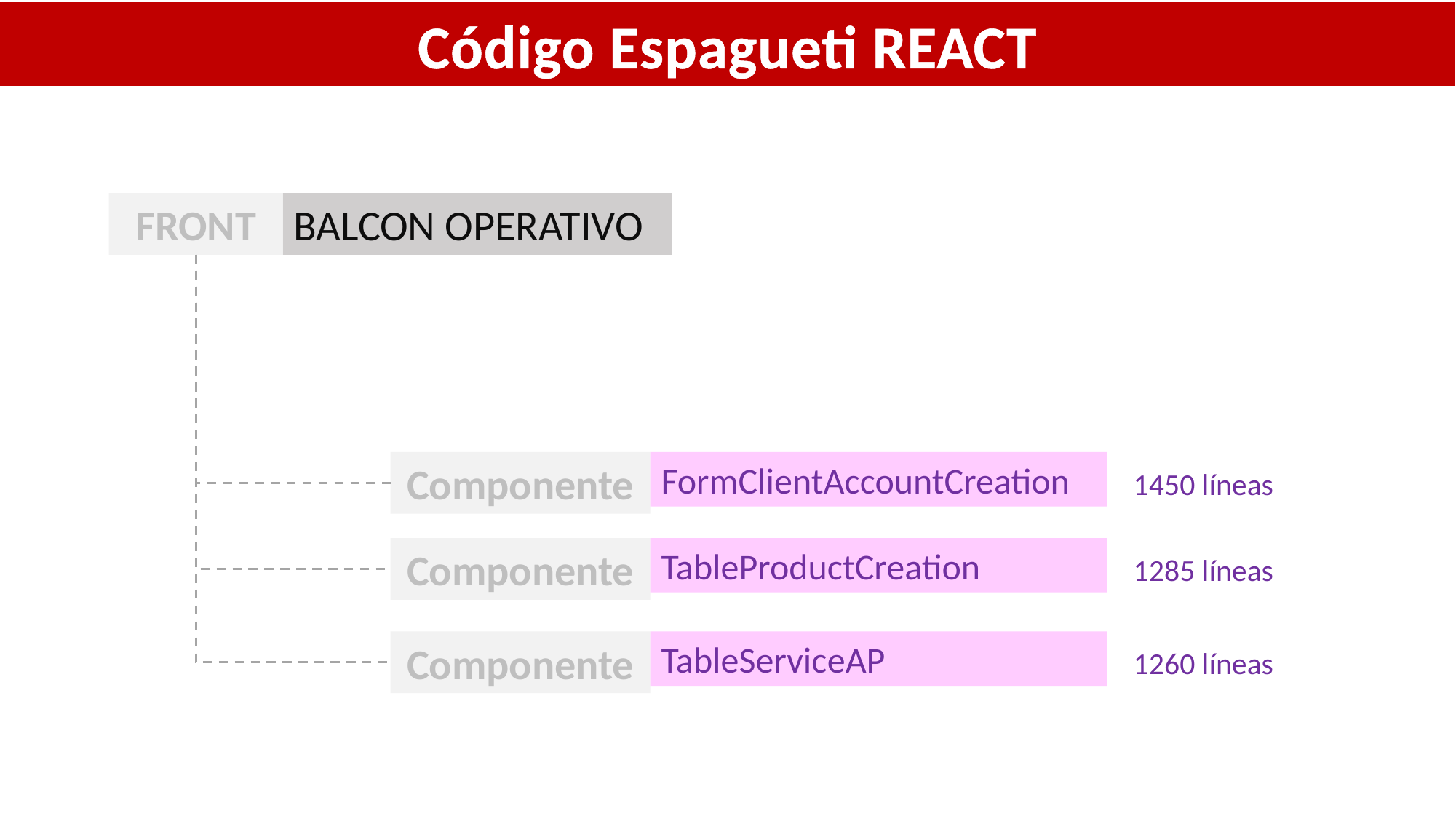

Código Espagueti REACT
BALCON OPERATIVO
FRONT
Componente
FormClientAccountCreation
1450 líneas
Componente
TableProductCreation
1285 líneas
Componente
TableServiceAP
1260 líneas